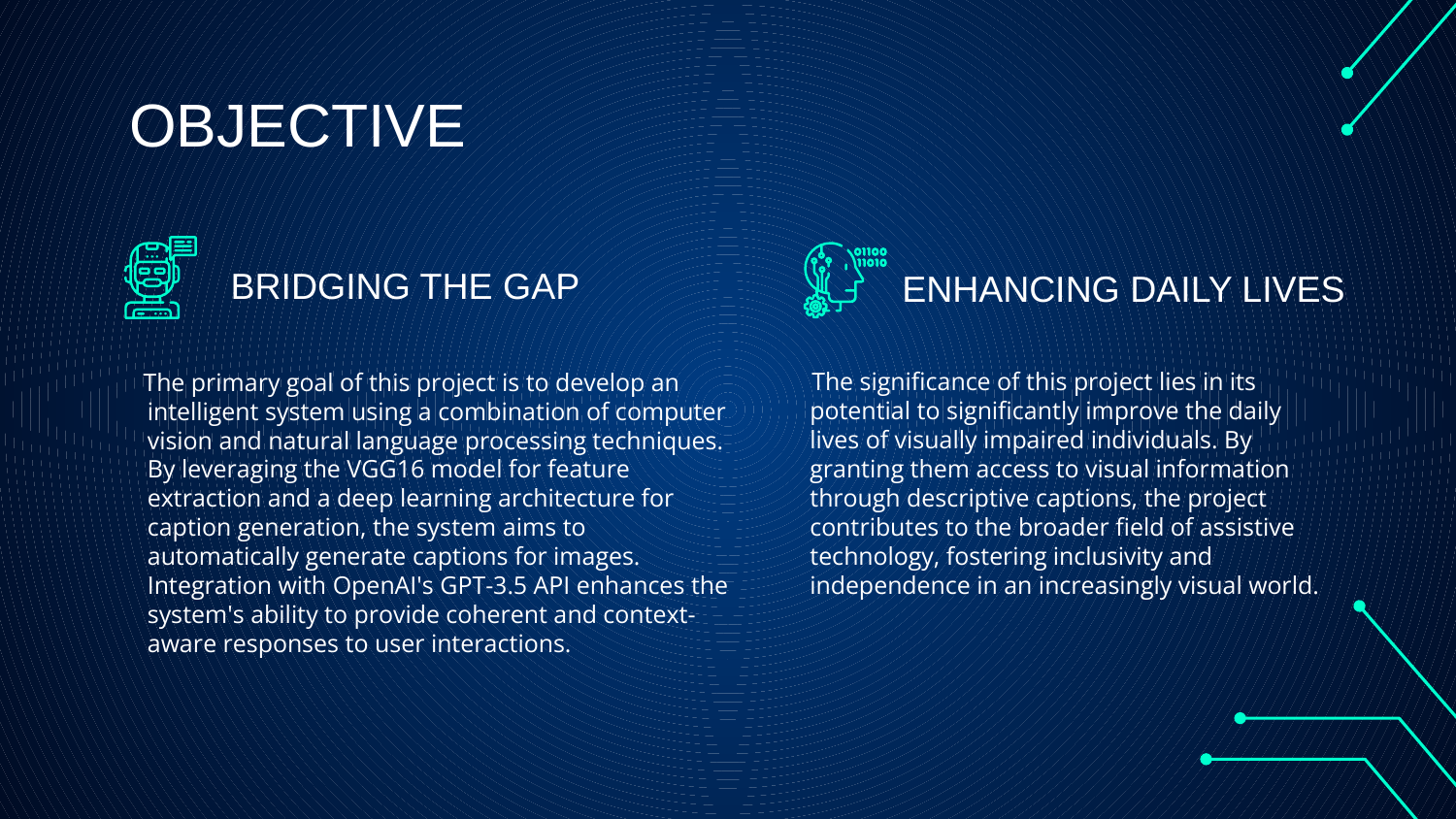

# OBJECTIVE

BRIDGING THE GAP
ENHANCING DAILY LIVES
        The significance of this project lies in its potential to significantly improve the daily lives of visually impaired individuals. By granting them access to visual information through descriptive captions, the project contributes to the broader field of assistive technology, fostering inclusivity and independence in an increasingly visual world.

       The primary goal of this project is to develop an intelligent system using a combination of computer vision and natural language processing techniques. By leveraging the VGG16 model for feature extraction and a deep learning architecture for caption generation, the system aims to automatically generate captions for images. Integration with OpenAI's GPT-3.5 API enhances the system's ability to provide coherent and context-aware responses to user interactions.